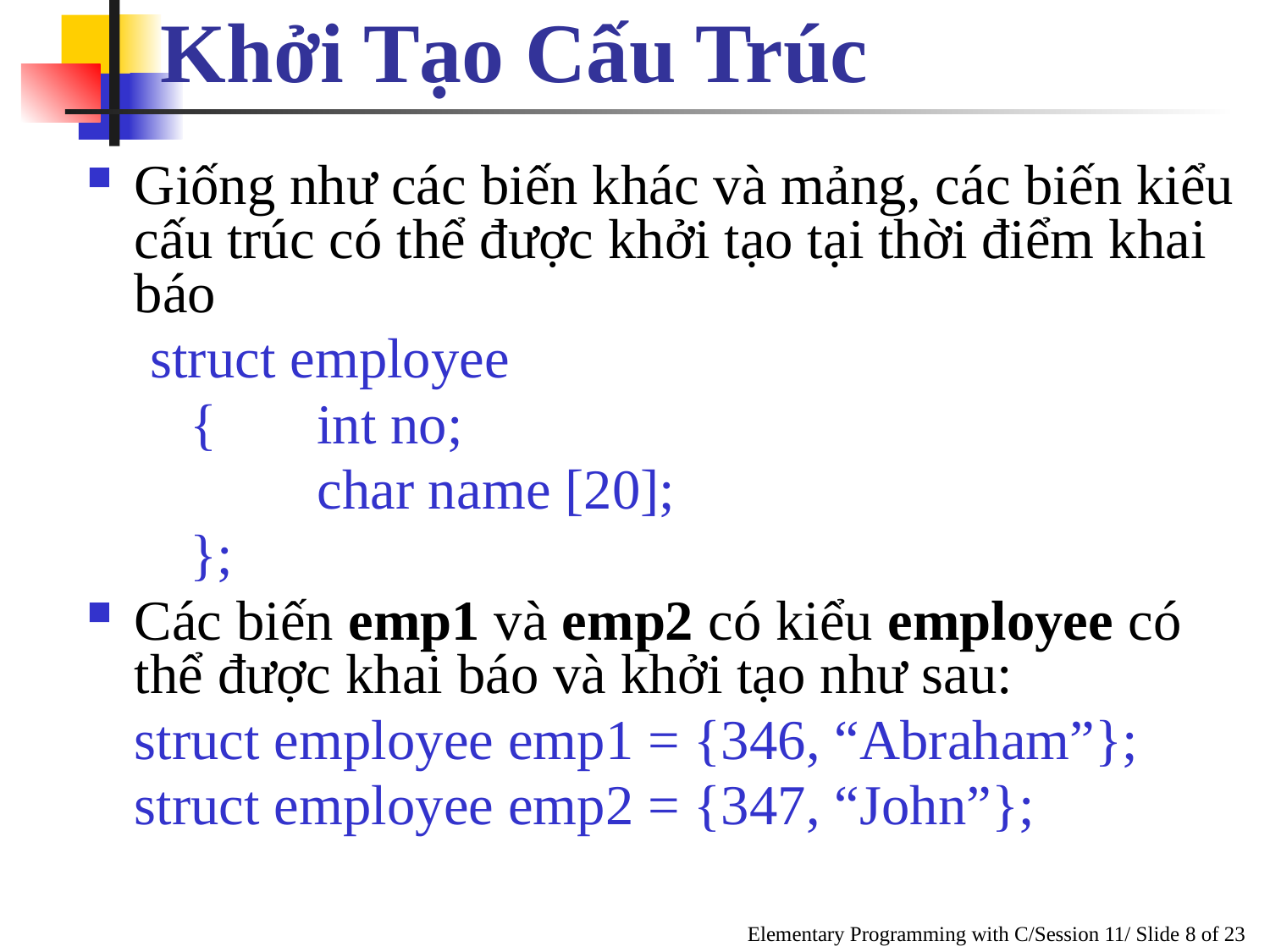

# Khởi Tạo Cấu Trúc
Giống như các biến khác và mảng, các biến kiểu cấu trúc có thể được khởi tạo tại thời điểm khai báo
struct employee
	{	int no;
		char name [20];
	};
Các biến emp1 và emp2 có kiểu employee có thể được khai báo và khởi tạo như sau:
	struct employee emp1 = {346, “Abraham”};
	struct employee emp2 = {347, “John”};
Elementary Programming with C/Session 11/ Slide 8 of 23